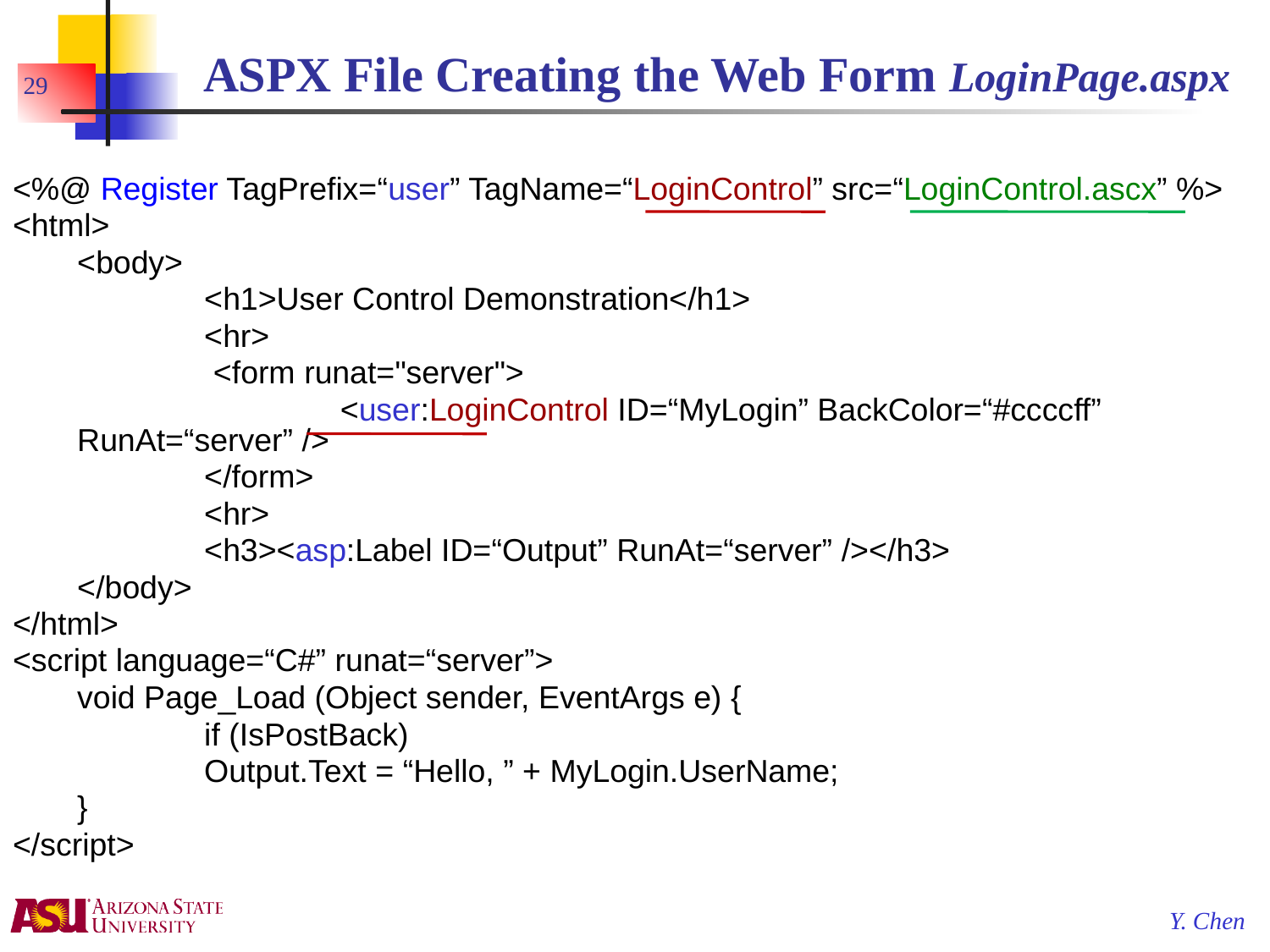

# ASPX File Creating the Web Form LoginPage.aspx
29
<%@ Register TagPrefix=“user” TagName=“LoginControl” src=“LoginControl.ascx” %>
<html>
	<body>
    		<h1>User Control Demonstration</h1>
		<hr>
   		 <form runat="server">
     			 <user:LoginControl ID=“MyLogin” BackColor=“#ccccff” RunAt=“server” />
    		</form>
		<hr>
    		<h3><asp:Label ID=“Output” RunAt=“server” /></h3>
 	</body>
</html>
<script language=“C#” runat=“server”>
  	void Page_Load (Object sender, EventArgs e) {
      		if (IsPostBack)
          	Output.Text = “Hello, ” + MyLogin.UserName;
  	}
</script>